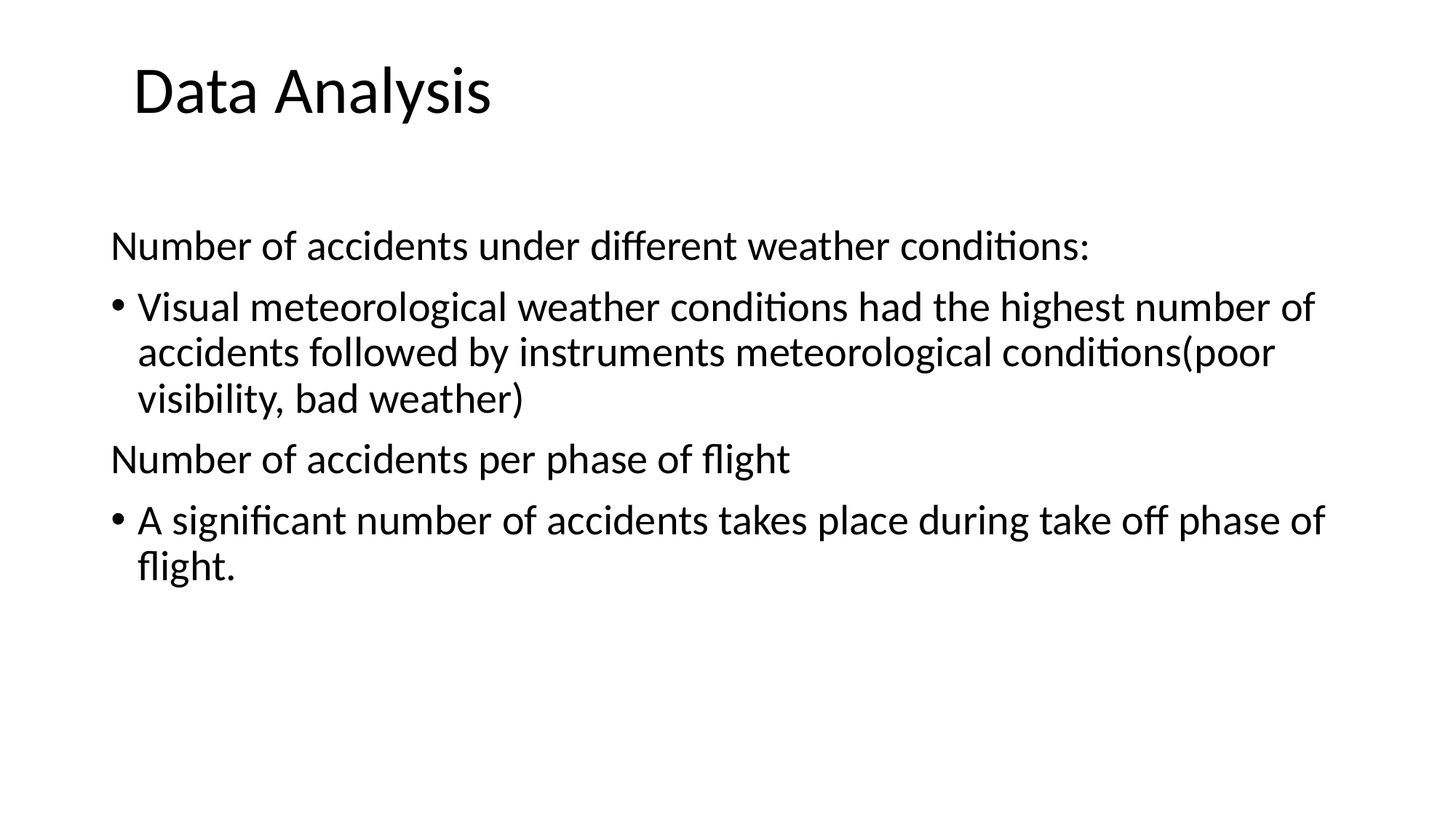

# Data Analysis
Number of accidents under different weather conditions:
Visual meteorological weather conditions had the highest number of accidents followed by instruments meteorological conditions(poor visibility, bad weather)
Number of accidents per phase of flight
A significant number of accidents takes place during take off phase of flight.